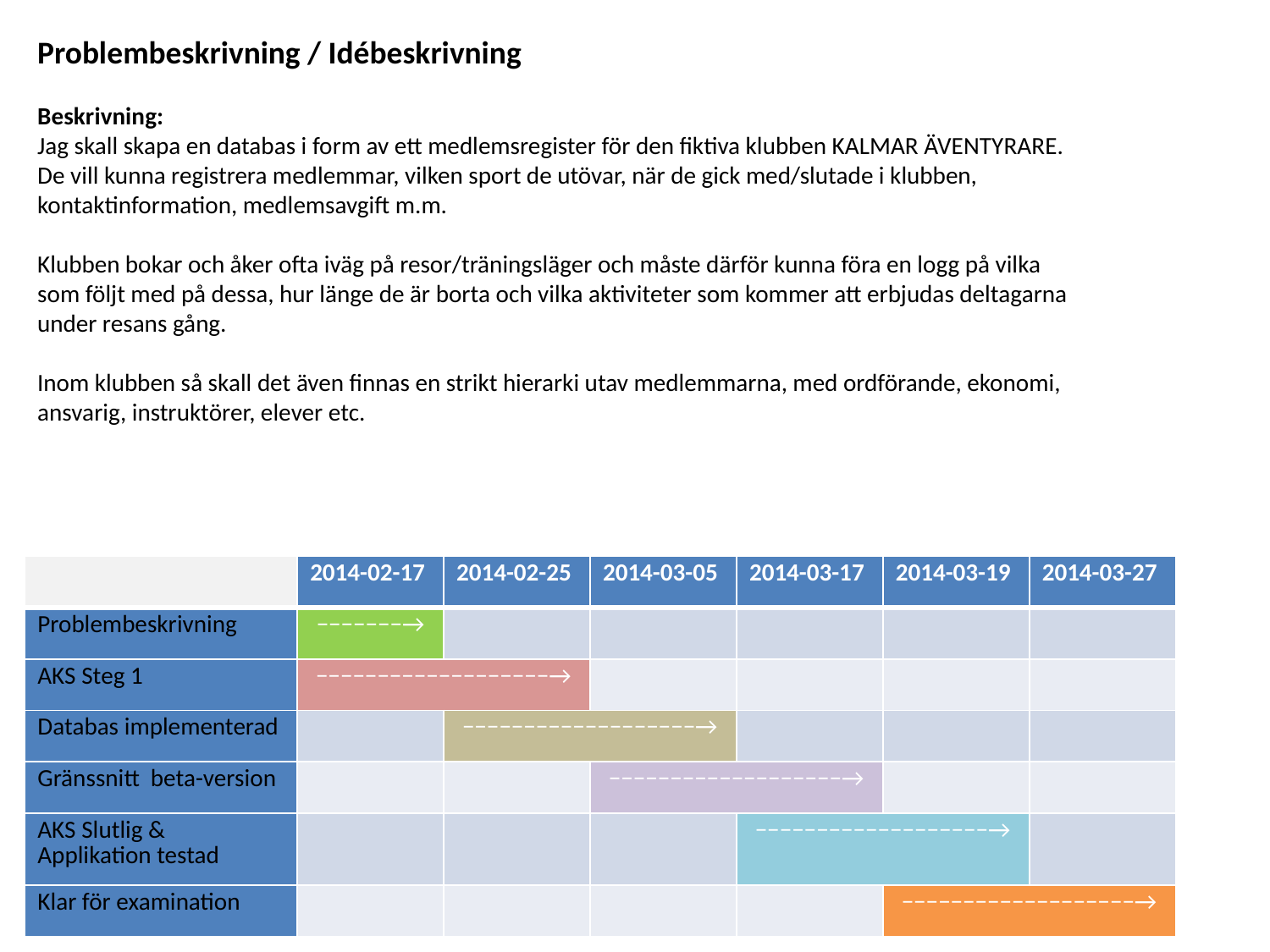

Problembeskrivning / Idébeskrivning

Beskrivning:
Jag skall skapa en databas i form av ett medlemsregister för den fiktiva klubben KALMAR ÄVENTYRARE. De vill kunna registrera medlemmar, vilken sport de utövar, när de gick med/slutade i klubben, kontaktinformation, medlemsavgift m.m.

Klubben bokar och åker ofta iväg på resor/träningsläger och måste därför kunna föra en logg på vilka som följt med på dessa, hur länge de är borta och vilka aktiviteter som kommer att erbjudas deltagarna under resans gång.

Inom klubben så skall det även finnas en strikt hierarki utav medlemmarna, med ordförande, ekonomi, ansvarig, instruktörer, elever etc.
|  | 2014-02-17 | 2014-02-25 | 2014-03-05 | 2014-03-17 | 2014-03-19 | 2014-03-27 |
| --- | --- | --- | --- | --- | --- | --- |
| Problembeskrivning | −−−−−−−→ |  |  |  |  |  |
| AKS Steg 1 | −−−−−−−−−−−−−−−−−−−→ |  |  |  |  |  |
| Databas implementerad |  | −−−−−−−−−−−−−−−−−−−→ |  |  |  |  |
| Gränssnitt beta-version |  |  | −−−−−−−−−−−−−−−−−−−→ |  |  |  |
| AKS Slutlig & Applikation testad |  |  |  | −−−−−−−−−−−−−−−−−−−→ |  |  |
| Klar för examination |  |  |  |  | −−−−−−−−−−−−−−−−−−−→ |  |